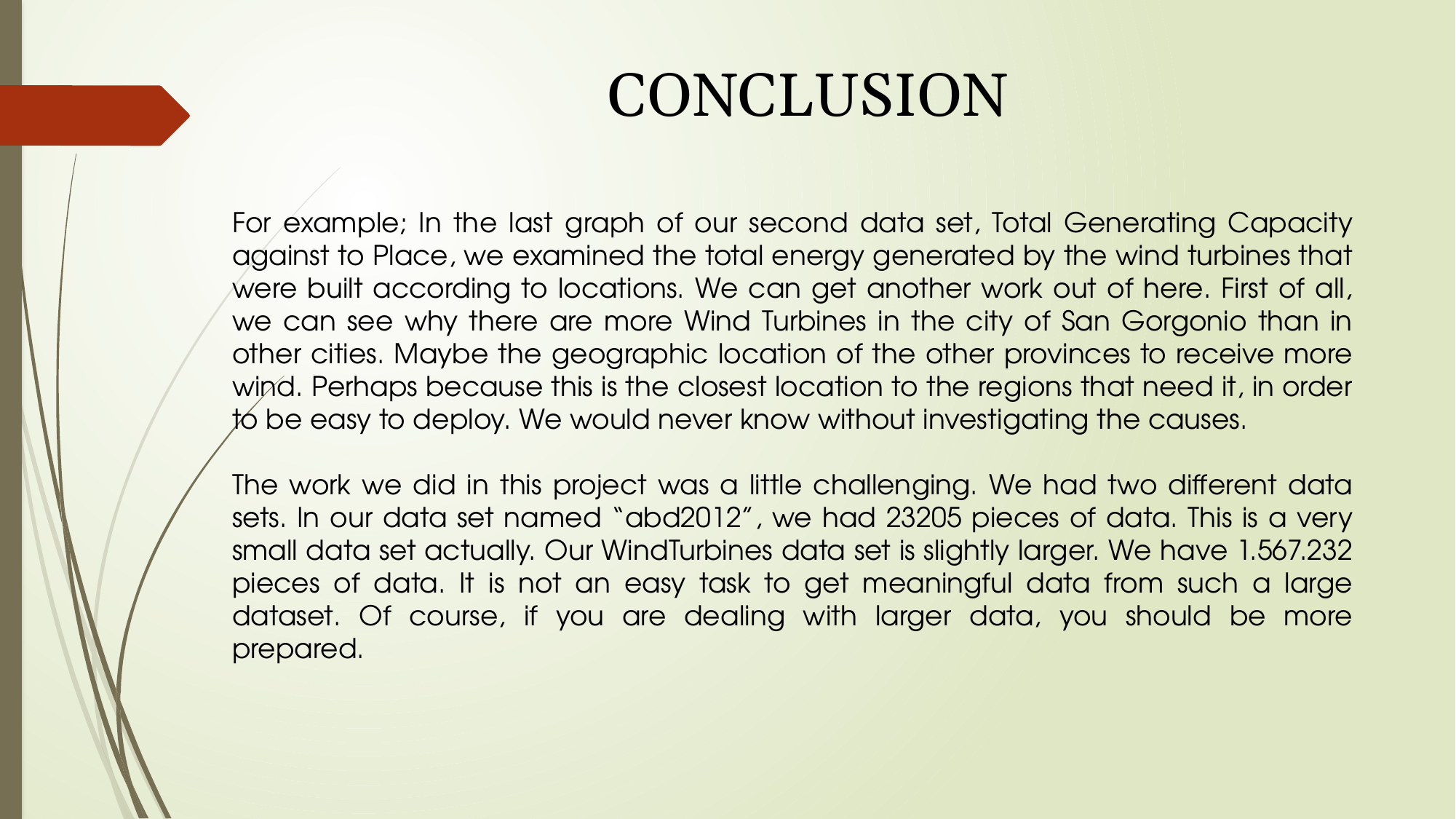

CONCLUSION
For example; In the last graph of our second data set, Total Generating Capacity against to Place, we examined the total energy generated by the wind turbines that were built according to locations. We can get another work out of here. First of all, we can see why there are more Wind Turbines in the city of San Gorgonio than in other cities. Maybe the geographic location of the other provinces to receive more wind. Perhaps because this is the closest location to the regions that need it, in order to be easy to deploy. We would never know without investigating the causes.

The work we did in this project was a little challenging. We had two different data sets. In our data set named “abd2012”, we had 23205 pieces of data. This is a very small data set actually. Our WindTurbines data set is slightly larger. We have 1.567.232 pieces of data. It is not an easy task to get meaningful data from such a large dataset. Of course, if you are dealing with larger data, you should be more prepared.